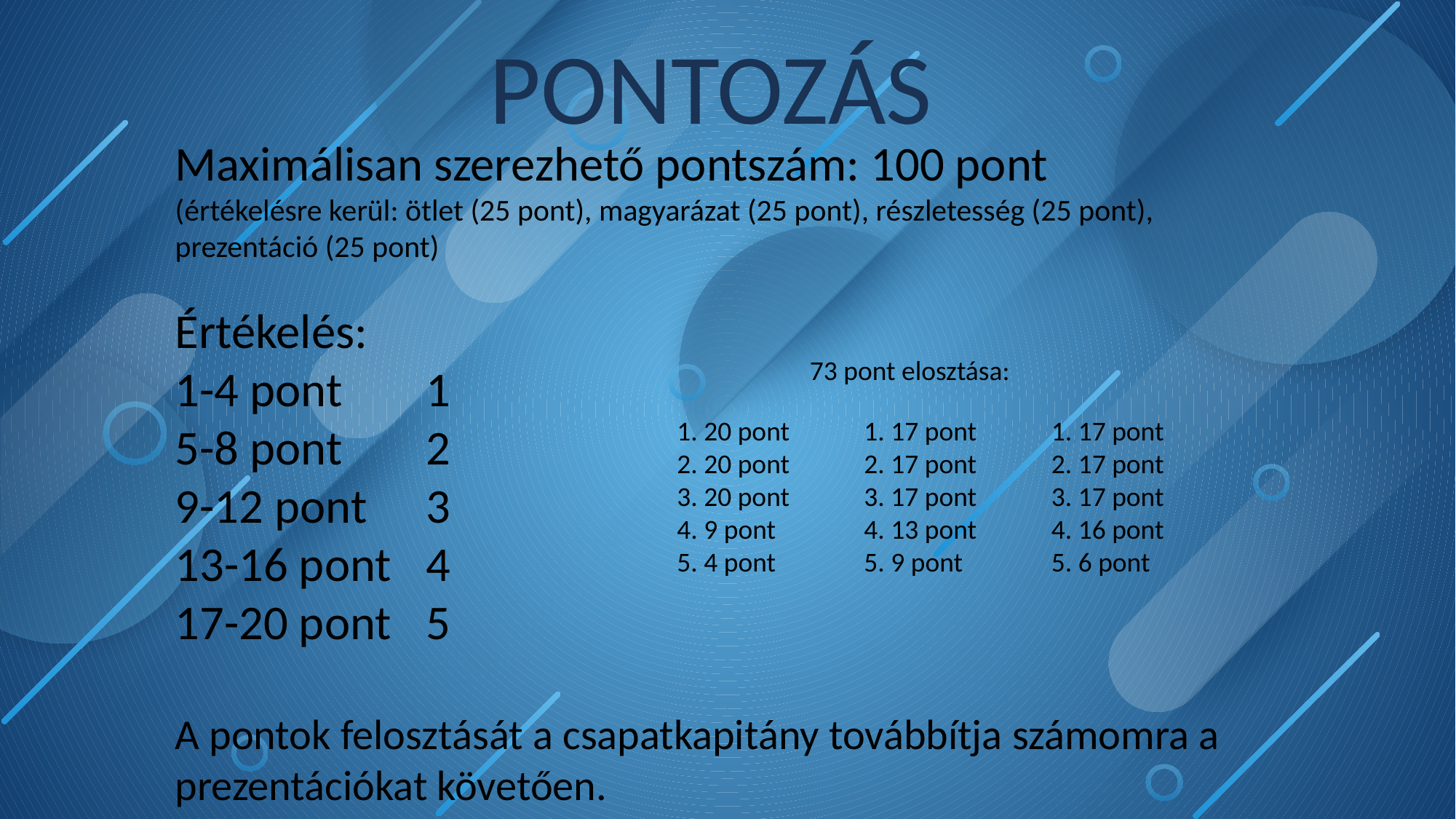

PONTOZÁS
Maximálisan szerezhető pontszám: 100 pont
(értékelésre kerül: ötlet (25 pont), magyarázat (25 pont), részletesség (25 pont), prezentáció (25 pont)

Értékelés:
1-4 pont	   1
5-8 pont	   2
9-12 pont	   3
13-16 pont	   4
17-20 pont	   5

A pontok felosztását a csapatkapitány továbbítja számomra a prezentációkat követően.

73 pont elosztása:

1. 20 pont
2. 20 pont
3. 20 pont
4. 9 pont
5. 4 pont

1. 17 pont
2. 17 pont
3. 17 pont
4. 13 pont
5. 9 pont
1. 17 pont
2. 17 pont
3. 17 pont
4. 16 pont
5. 6 pont